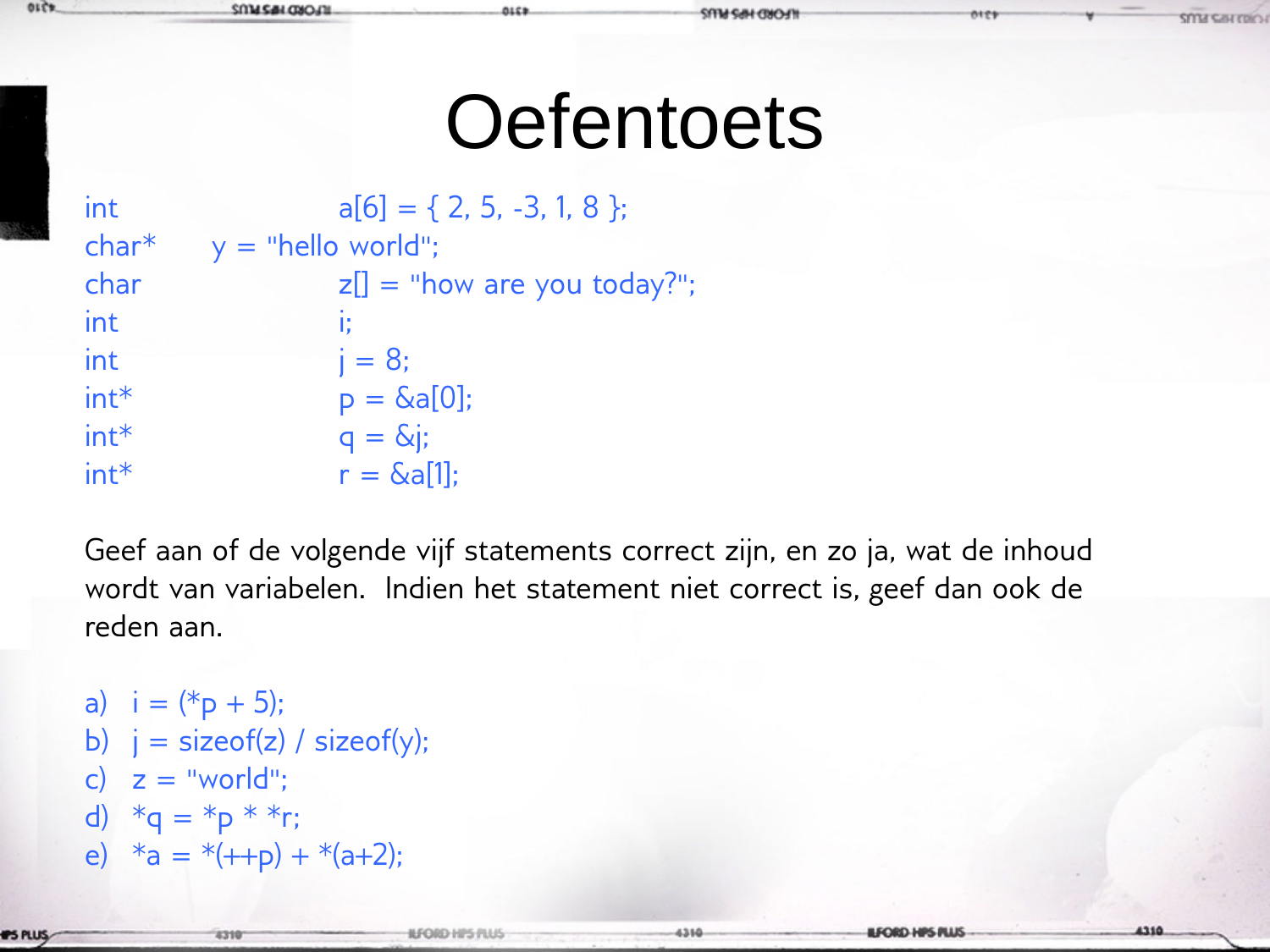

# Oefentoets

int 		a[6] = { 2, 5, -3, 1, 8 };
char*  	y = "hello world";
char		z[] = "how are you today?";
int		i;
int		j = 8;
int*		p = &a[0];
int*		q = &j;
int*		r = &a[1];

Geef aan of de volgende vijf statements correct zijn, en zo ja, wat de inhoud wordt van variabelen.  Indien het statement niet correct is, geef dan ook de reden aan.

i = (*p + 5);
j = sizeof(z) / sizeof(y);
z = "world";
*q = *p * *r;
*a = *(++p) + *(a+2);